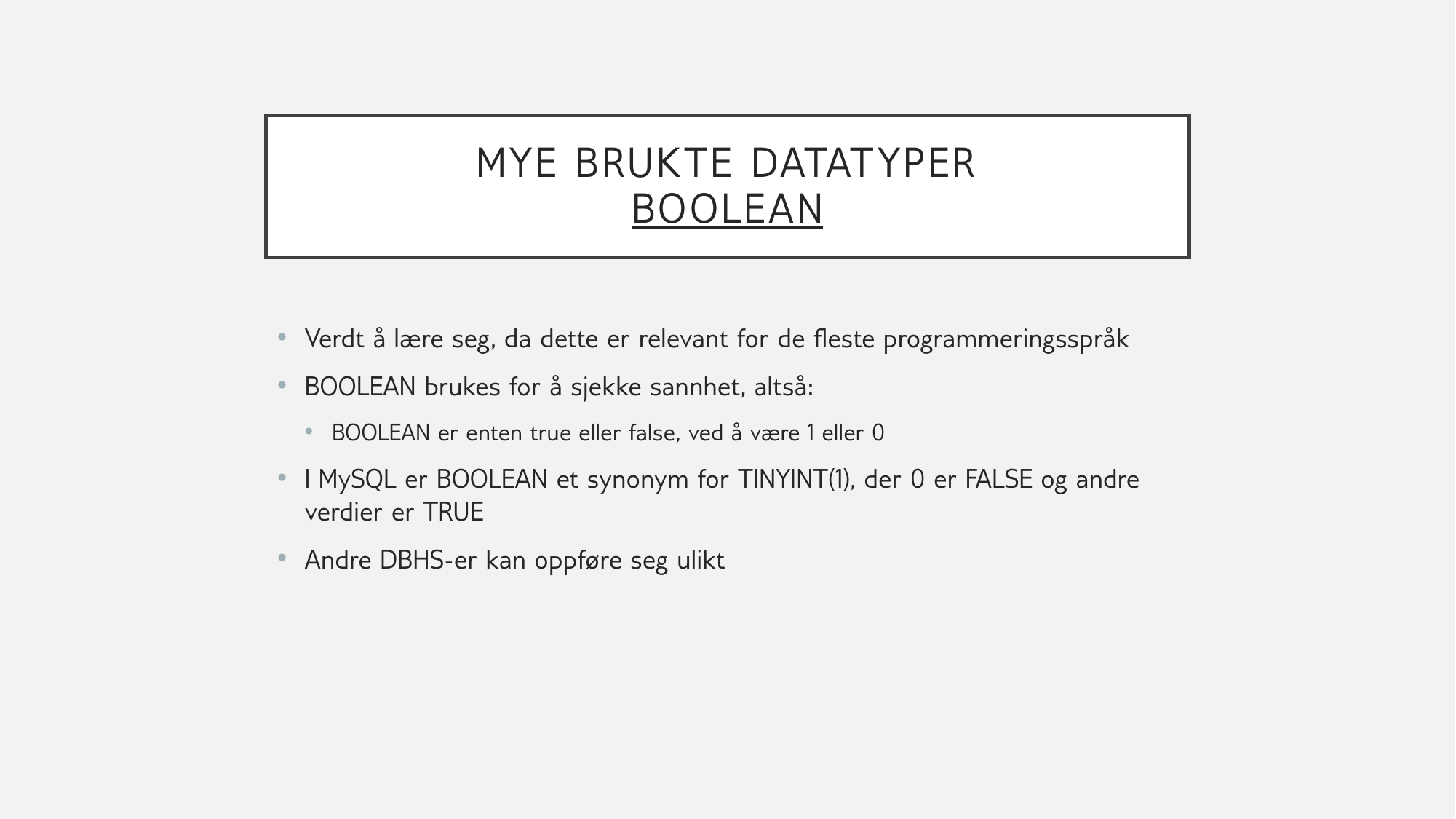

# mye brukte datatyper BOOLEAN
Verdt å lære seg, da dette er relevant for de fleste programmeringsspråk
BOOLEAN brukes for å sjekke sannhet, altså:
BOOLEAN er enten true eller false, ved å være 1 eller 0
I MySQL er BOOLEAN et synonym for TINYINT(1), der 0 er FALSE og andre verdier er TRUE
Andre DBHS-er kan oppføre seg ulikt